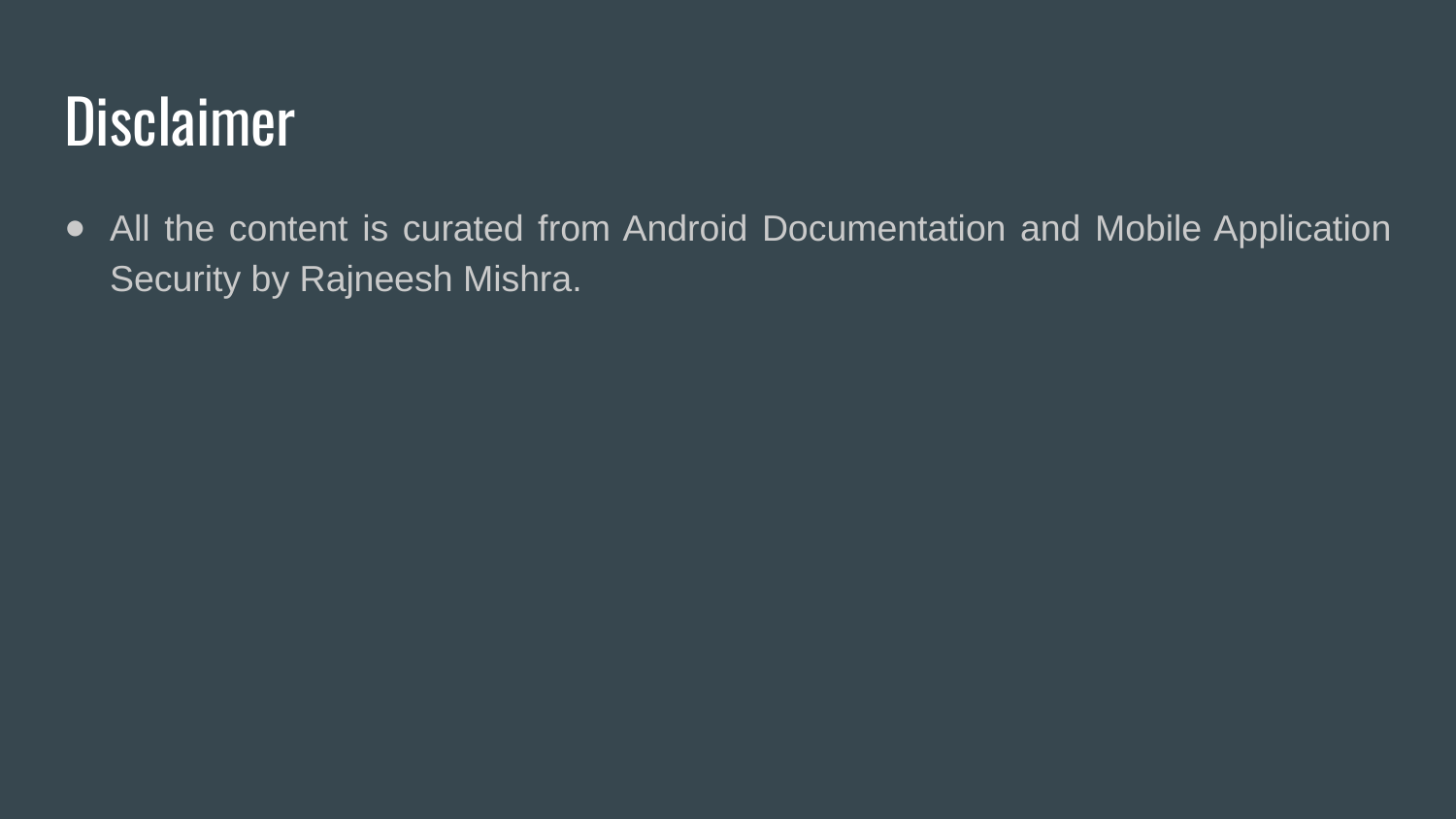

# Disclaimer
All the content is curated from Android Documentation and Mobile Application Security by Rajneesh Mishra.